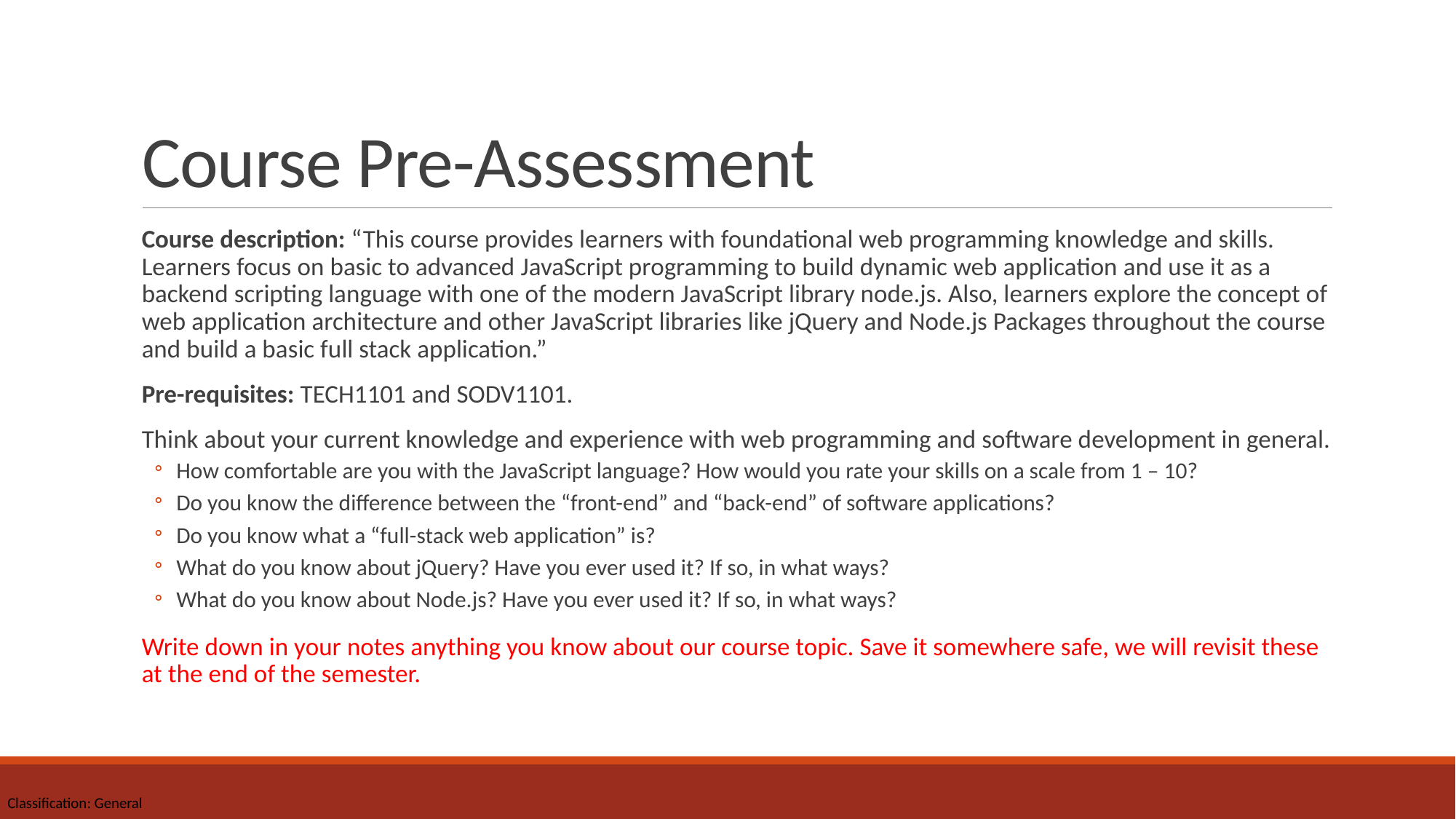

# Course Pre-Assessment
Course description: “This course provides learners with foundational web programming knowledge and skills. Learners focus on basic to advanced JavaScript programming to build dynamic web application and use it as a backend scripting language with one of the modern JavaScript library node.js. Also, learners explore the concept of web application architecture and other JavaScript libraries like jQuery and Node.js Packages throughout the course and build a basic full stack application.”
Pre-requisites: TECH1101 and SODV1101.
Think about your current knowledge and experience with web programming and software development in general.
How comfortable are you with the JavaScript language? How would you rate your skills on a scale from 1 – 10?
Do you know the difference between the “front-end” and “back-end” of software applications?
Do you know what a “full-stack web application” is?
What do you know about jQuery? Have you ever used it? If so, in what ways?
What do you know about Node.js? Have you ever used it? If so, in what ways?
Write down in your notes anything you know about our course topic. Save it somewhere safe, we will revisit these at the end of the semester.